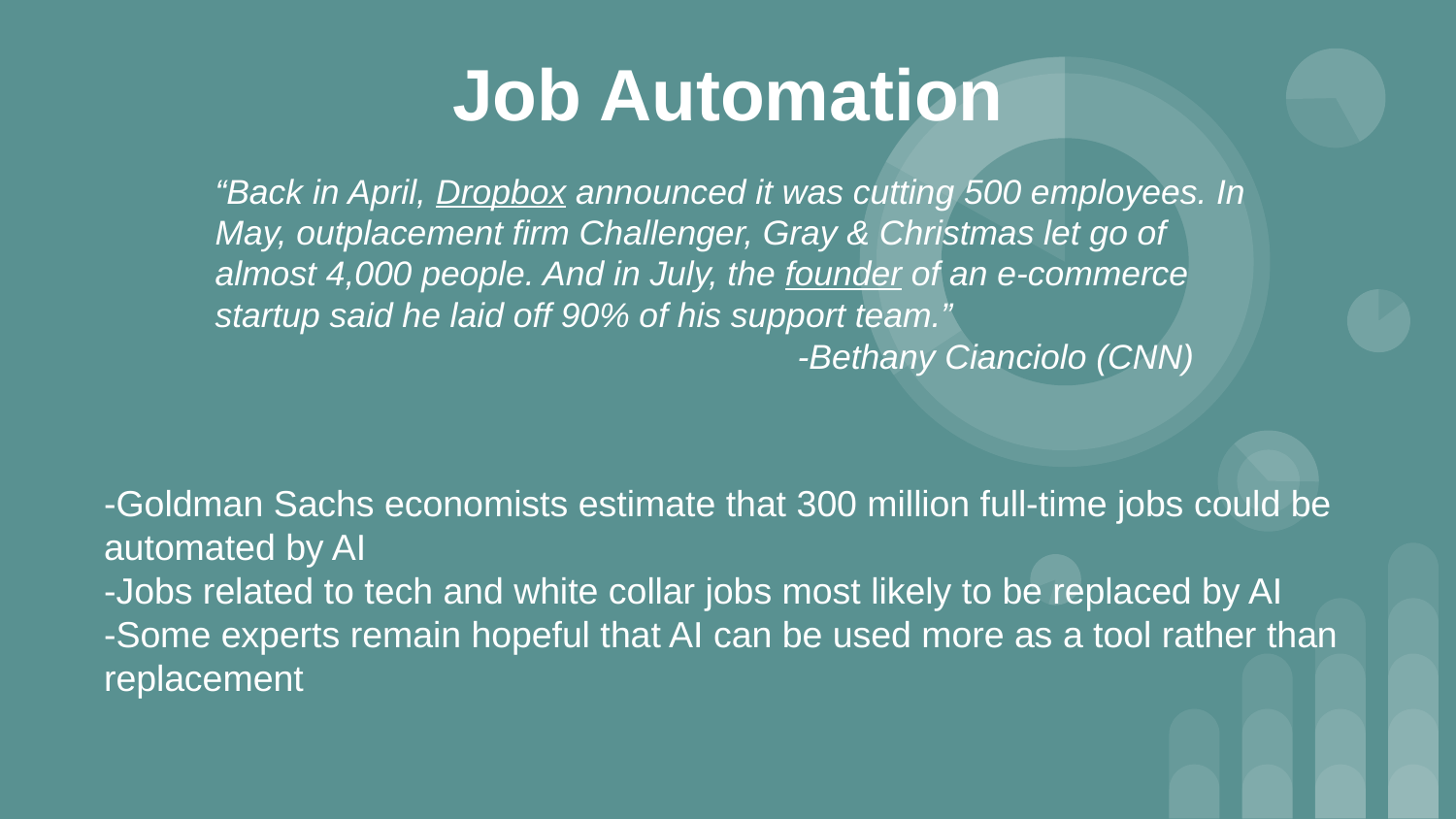

# Job Automation
“Back in April, Dropbox announced it was cutting 500 employees. In May, outplacement firm Challenger, Gray & Christmas let go of almost 4,000 people. And in July, the founder of an e-commerce startup said he laid off 90% of his support team.”
				-Bethany Cianciolo (CNN)

-Goldman Sachs economists estimate that 300 million full-time jobs could be automated by AI
-Jobs related to tech and white collar jobs most likely to be replaced by AI
-Some experts remain hopeful that AI can be used more as a tool rather than replacement